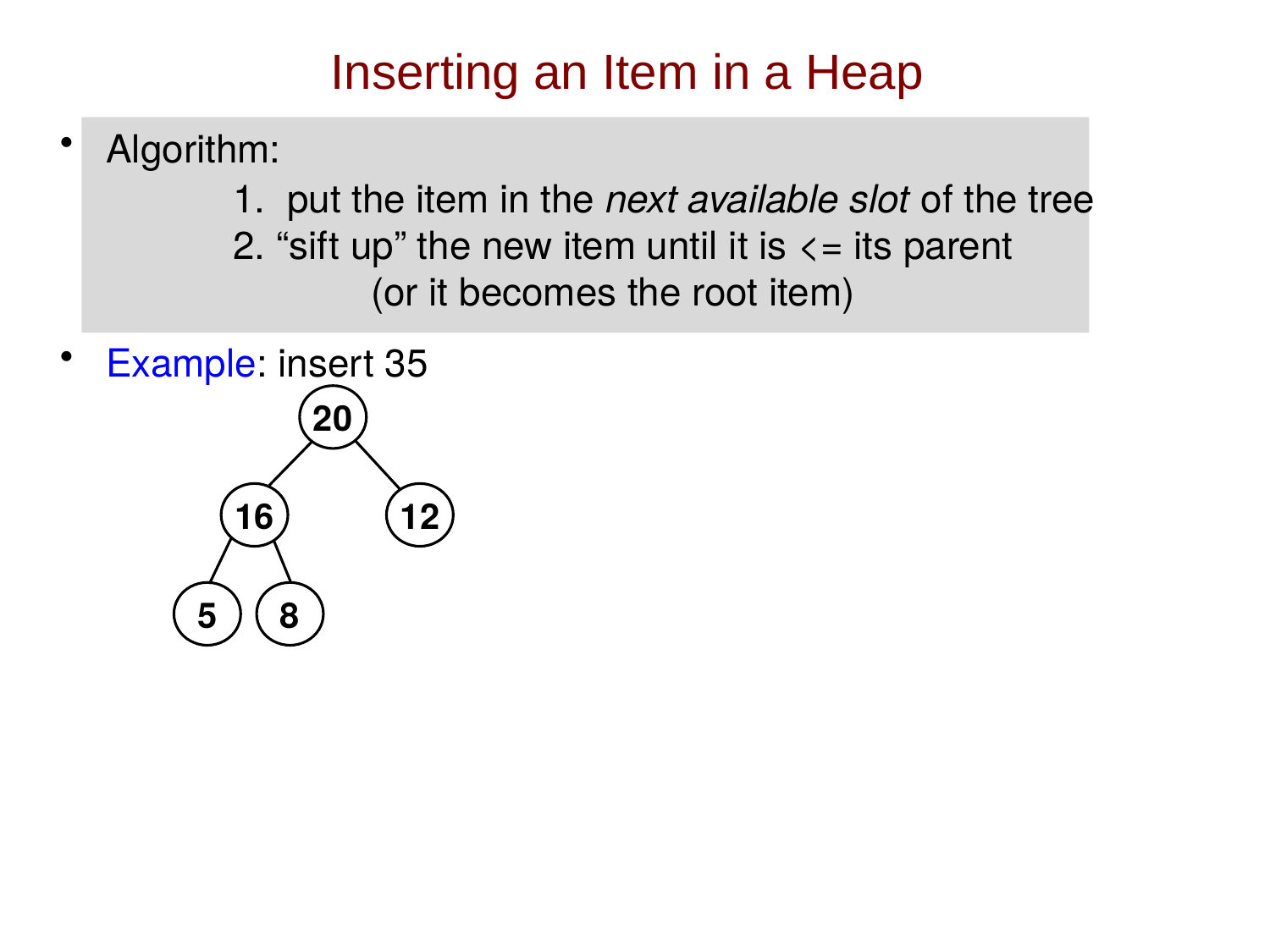

# Inserting an Item in a Heap
Algorithm:
		1.  put the item in the next available slot of the tree
	2. “sift up” the new item until it is <= its parent
		 (or it becomes the root item)
Example: insert 35

20

16
12

5
8